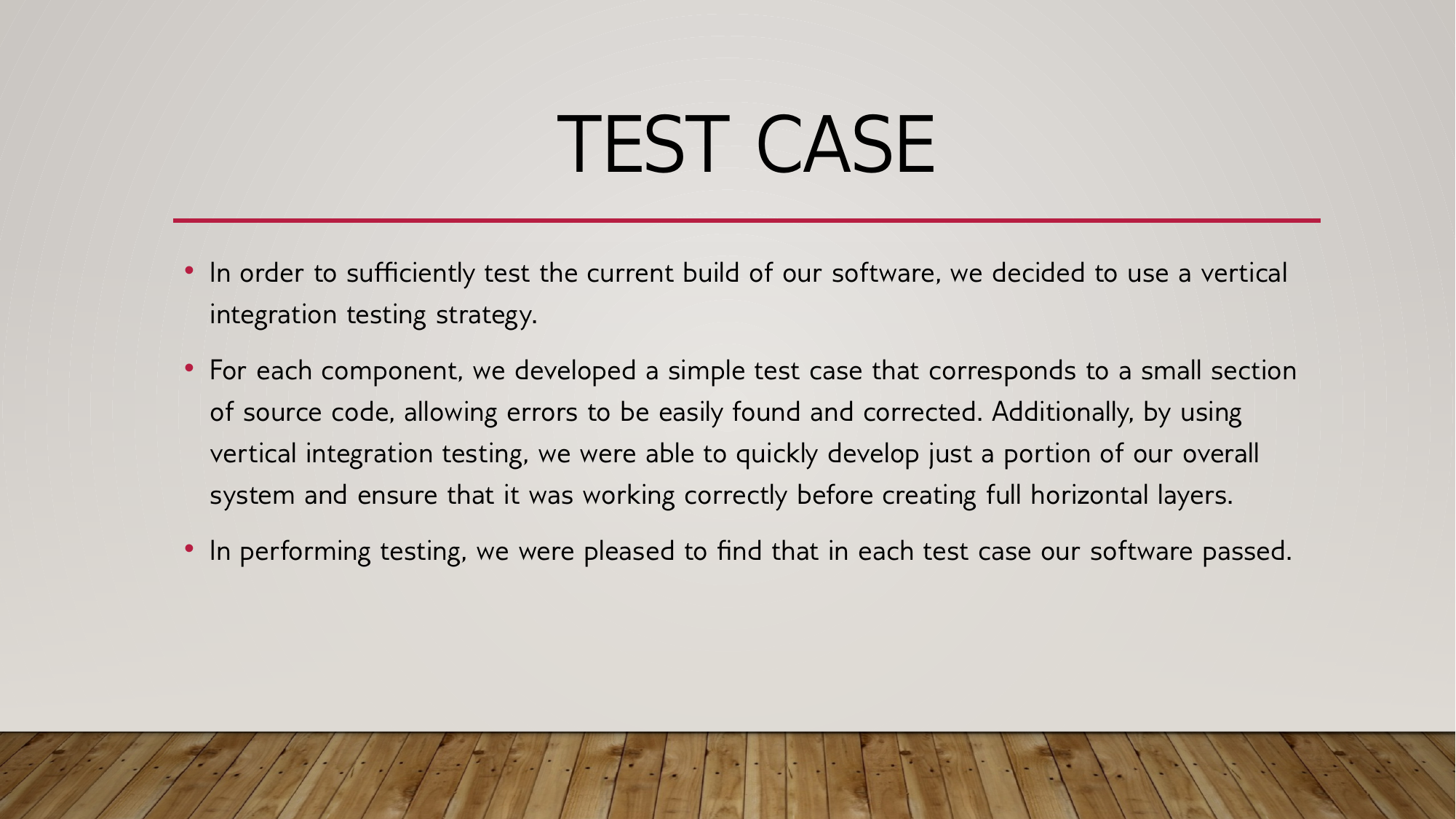

# TEST CASE
In order to sufficiently test the current build of our software, we decided to use a vertical integration testing strategy.
For each component, we developed a simple test case that corresponds to a small section of source code, allowing errors to be easily found and corrected. Additionally, by using vertical integration testing, we were able to quickly develop just a portion of our overall system and ensure that it was working correctly before creating full horizontal layers.
In performing testing, we were pleased to find that in each test case our software passed.